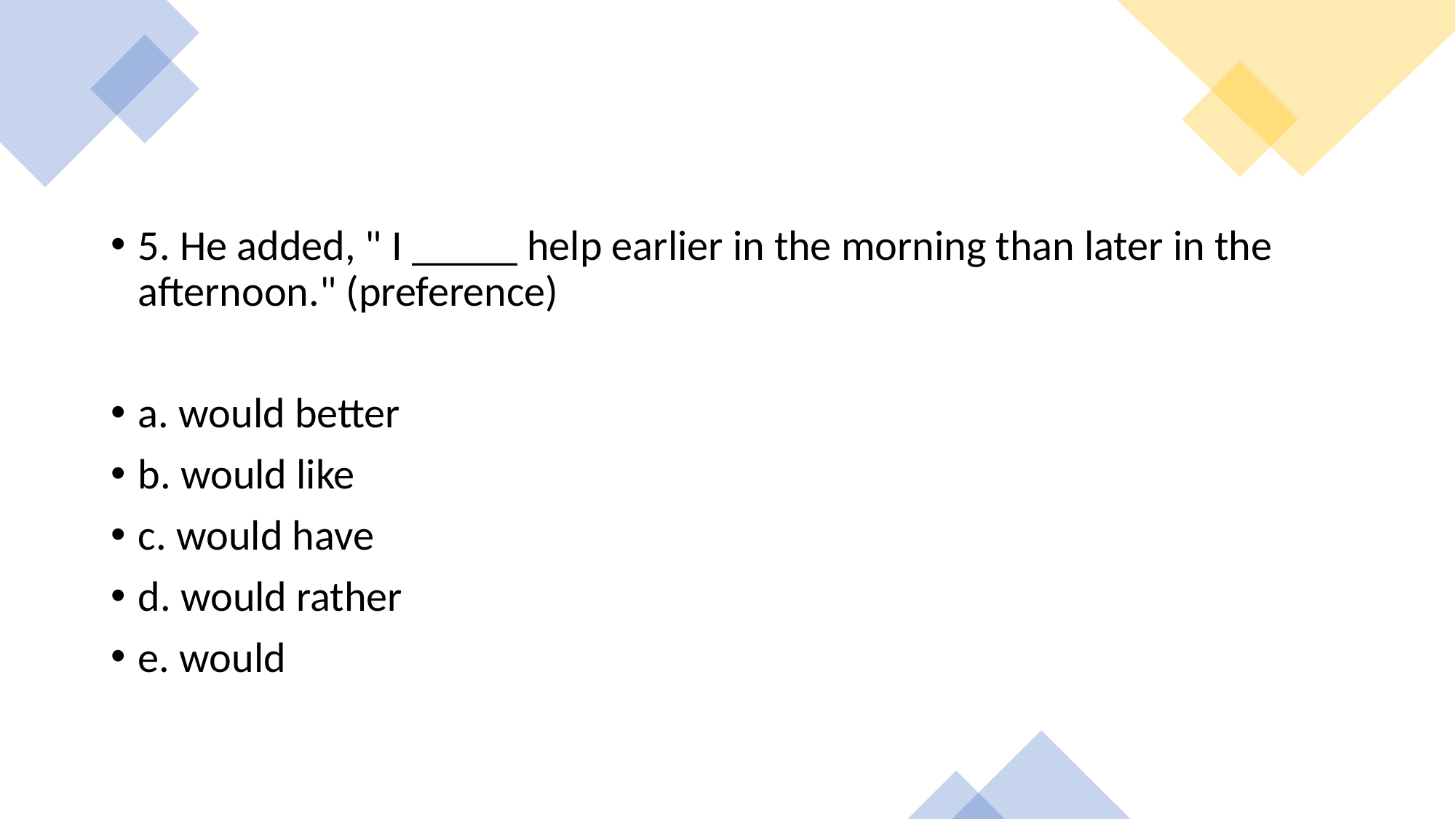

5. He added, " I _____ help earlier in the morning than later in the afternoon." (preference)

a. would better
b. would like
c. would have
d. would rather
e. would